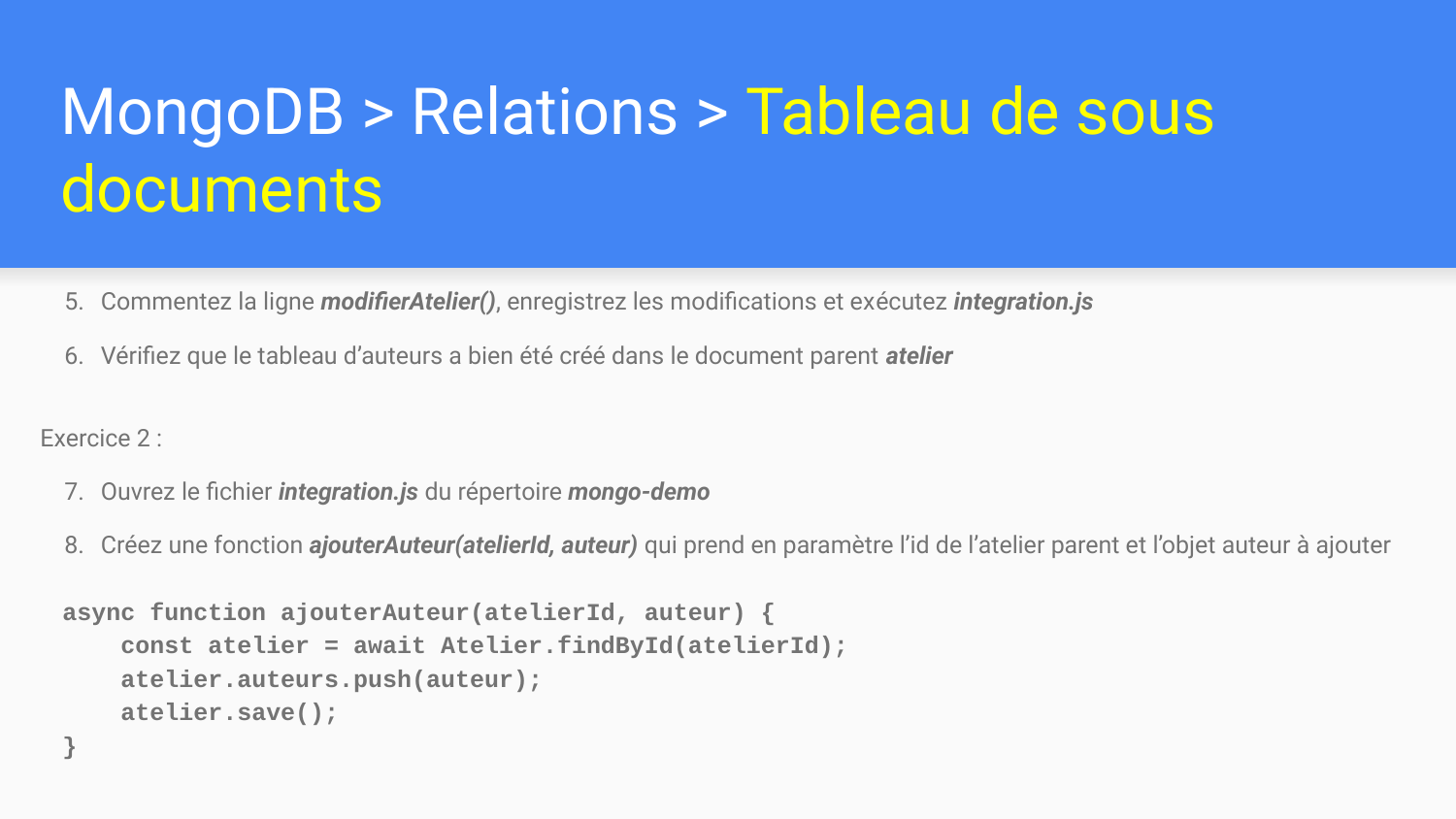

# MongoDB > Relations > Tableau de sous documents
Commentez la ligne modifierAtelier(), enregistrez les modifications et exécutez integration.js
Vérifiez que le tableau d’auteurs a bien été créé dans le document parent atelier

Exercice 2 :
Ouvrez le fichier integration.js du répertoire mongo-demo
Créez une fonction ajouterAuteur(atelierId, auteur) qui prend en paramètre l’id de l’atelier parent et l’objet auteur à ajouter

async function ajouterAuteur(atelierId, auteur) {
    const atelier = await Atelier.findById(atelierId);
    atelier.auteurs.push(auteur);
    atelier.save();
}